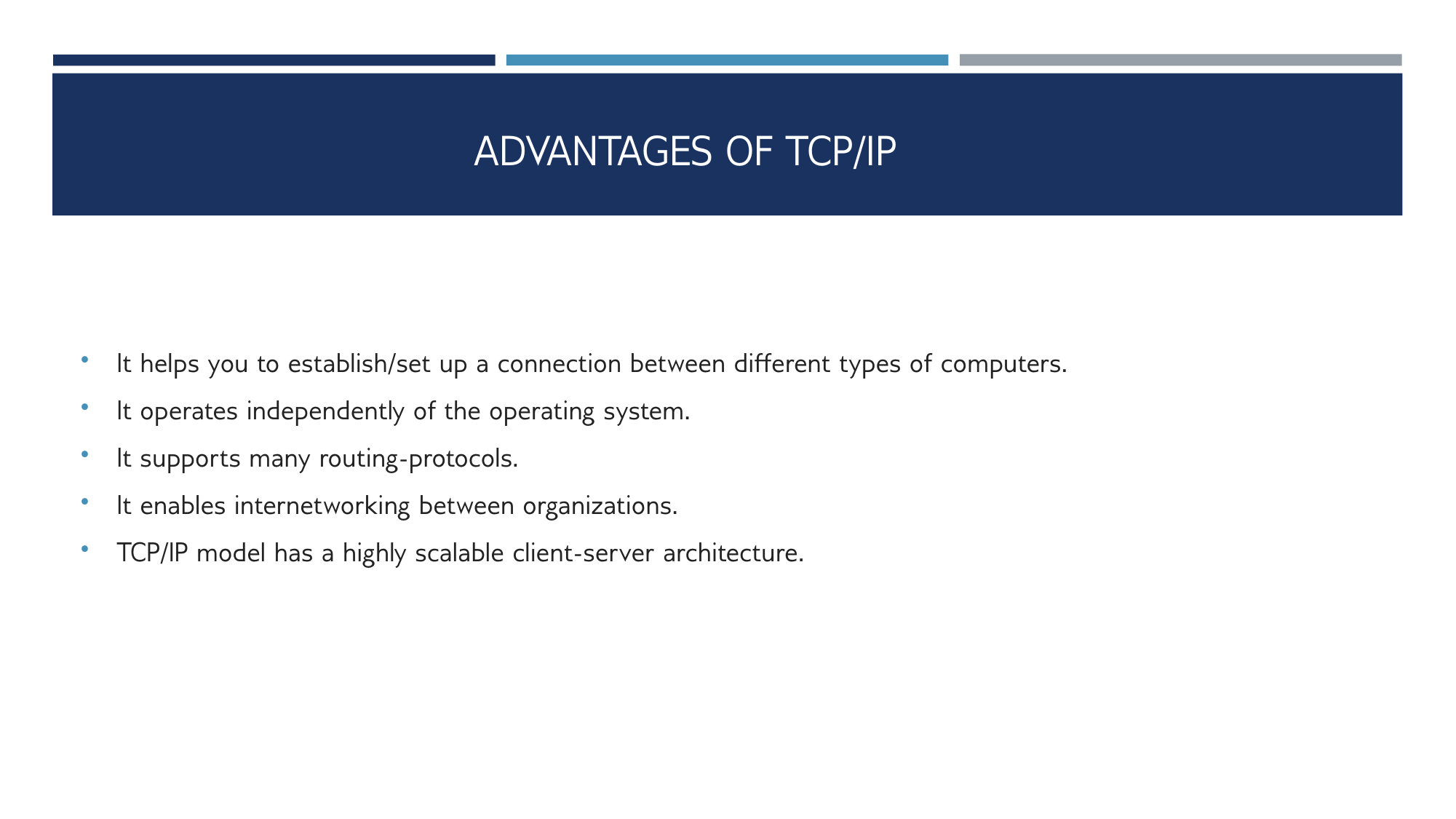

# ADVANTAGES OF TCP/IP
It helps you to establish/set up a connection between different types of computers.
It operates independently of the operating system.
It supports many routing-protocols.
It enables internetworking between organizations.
TCP/IP model has a highly scalable client-server architecture.